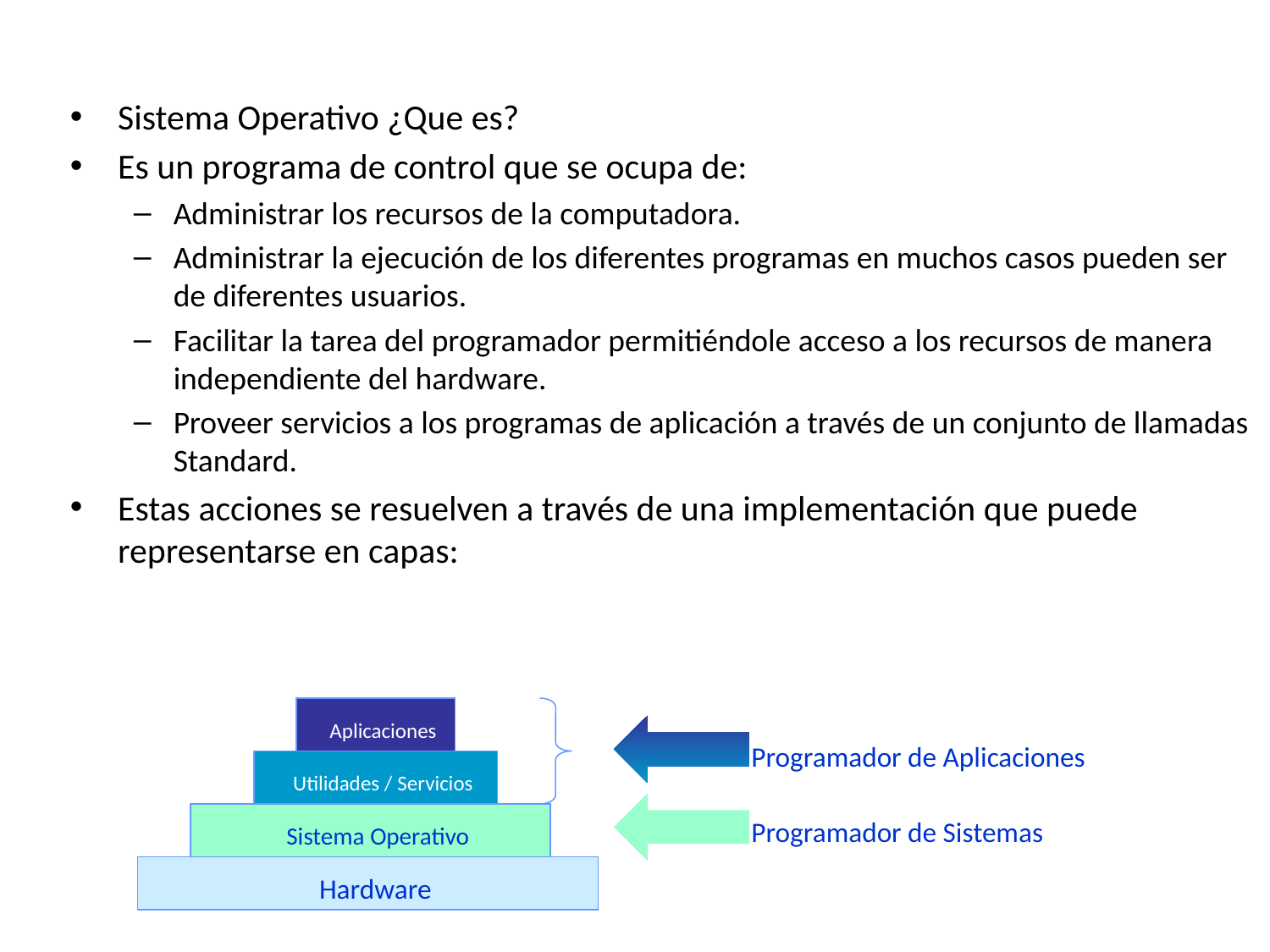

Sistema Operativo ¿Que es?
Es un programa de control que se ocupa de:
Administrar los recursos de la computadora.
Administrar la ejecución de los diferentes programas en muchos casos pueden ser de diferentes usuarios.
Facilitar la tarea del programador permitiéndole acceso a los recursos de manera independiente del hardware.
Proveer servicios a los programas de aplicación a través de un conjunto de llamadas Standard.
Estas acciones se resuelven a través de una implementación que puede representarse en capas:
Aplicaciones

Programador de Aplicaciones
Utilidades / Servicios

Sistema Operativo
Programador de Sistemas
Hardware